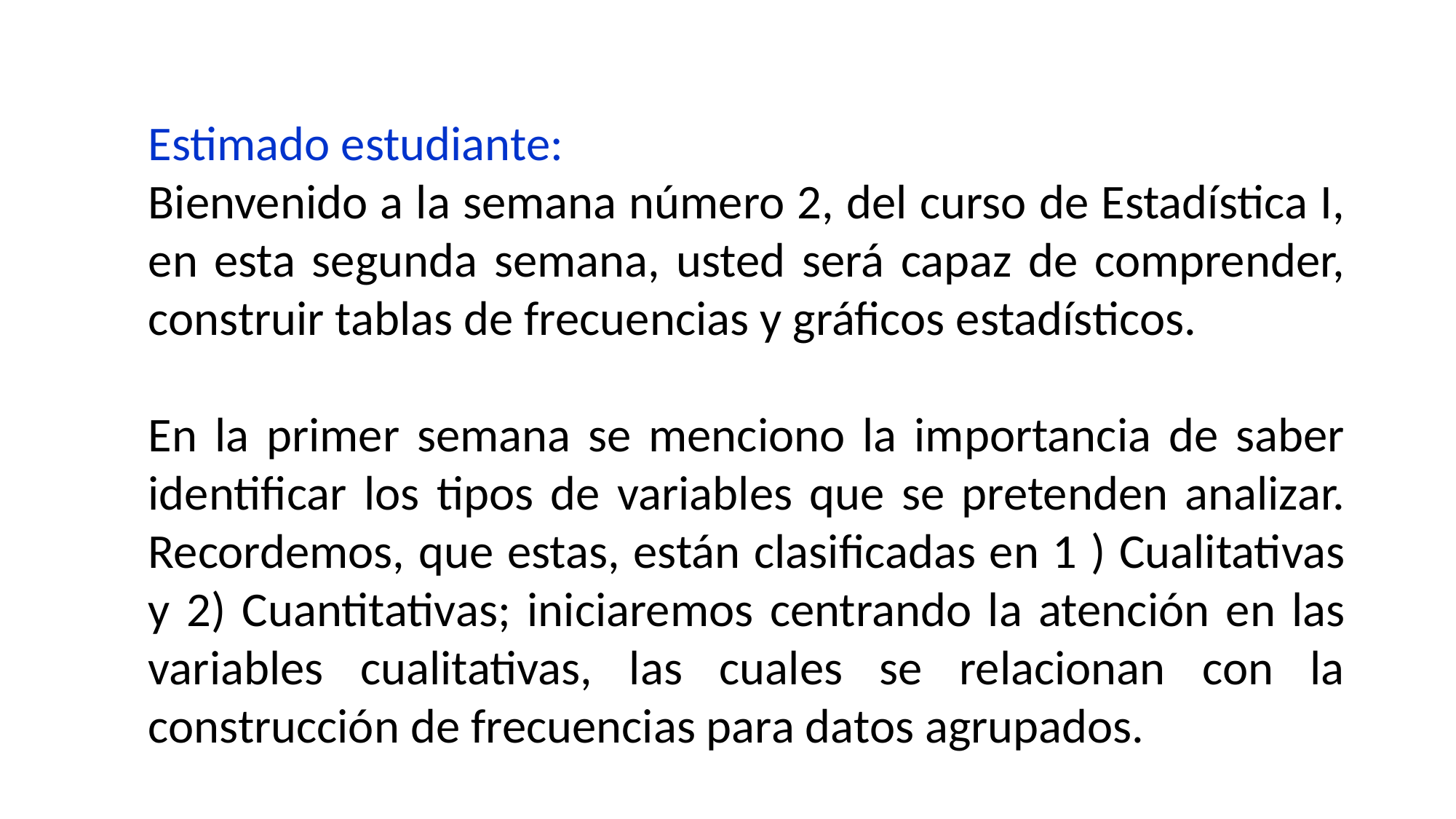

Estimado estudiante:
Bienvenido a la semana número 2, del curso de Estadística I, en esta segunda semana, usted será capaz de comprender, construir tablas de frecuencias y gráficos estadísticos.

En la primer semana se menciono la importancia de saber identificar los tipos de variables que se pretenden analizar. Recordemos, que estas, están clasificadas en 1 ) Cualitativas y 2) Cuantitativas; iniciaremos centrando la atención en las variables cualitativas, las cuales se relacionan con la construcción de frecuencias para datos agrupados.